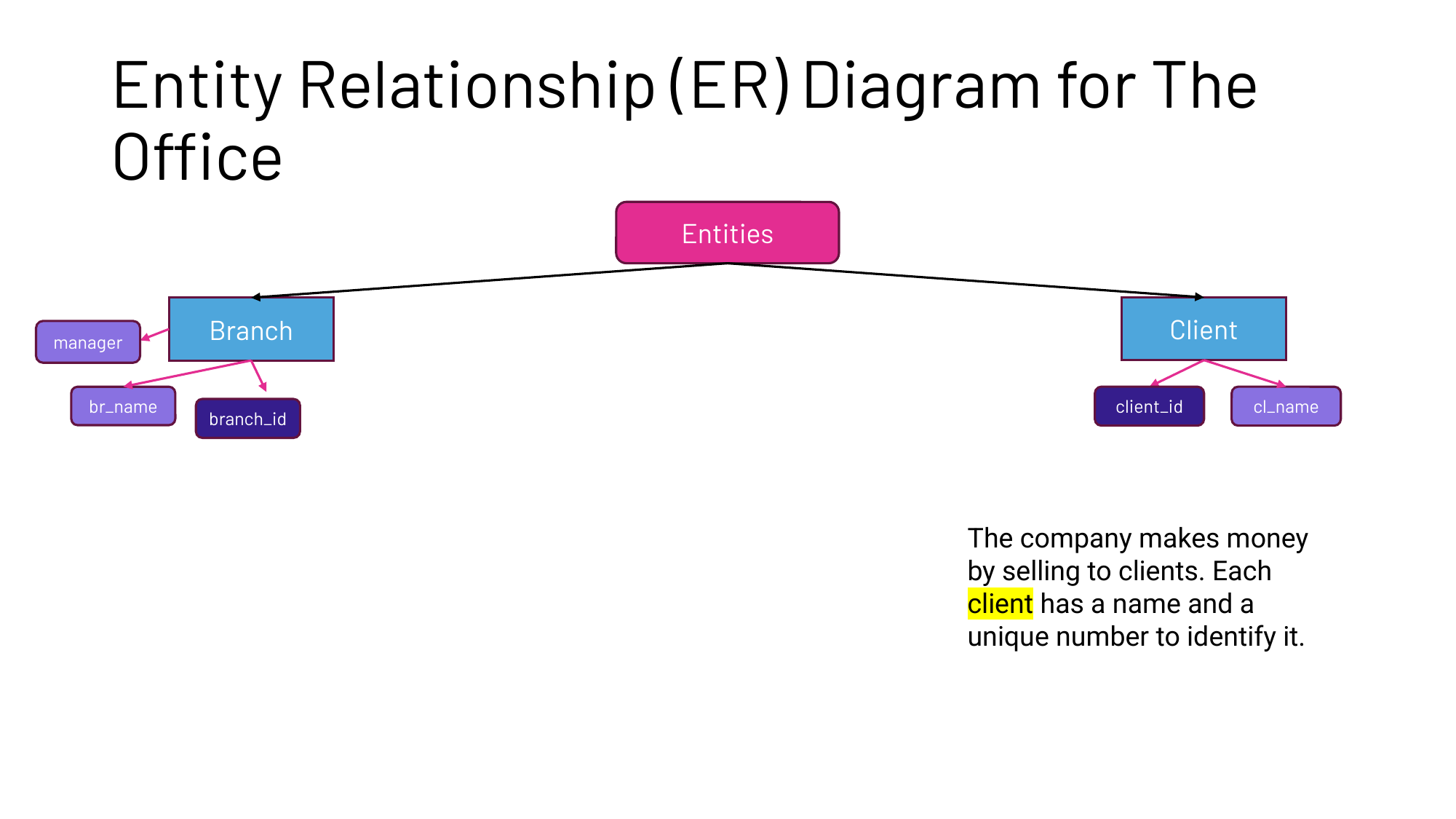

# Entity Relationship (ER) Diagram for The Office
Entities
Client
Branch
manager
client_id
cl_name
br_name
branch_id
The company makes money by selling to clients. Each client has a name and a unique number to identify it.